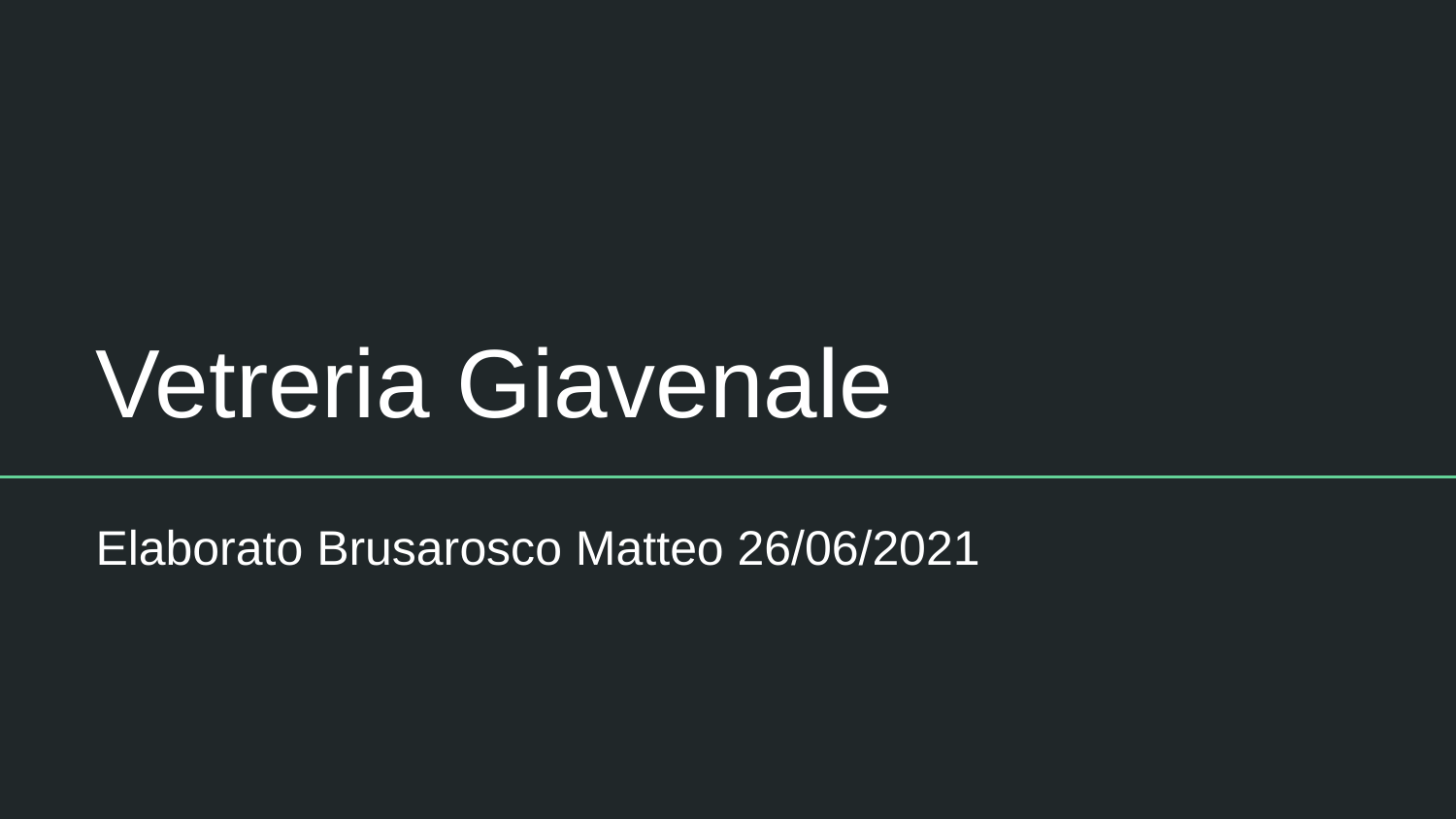

# Vetreria Giavenale
Elaborato Brusarosco Matteo 26/06/2021